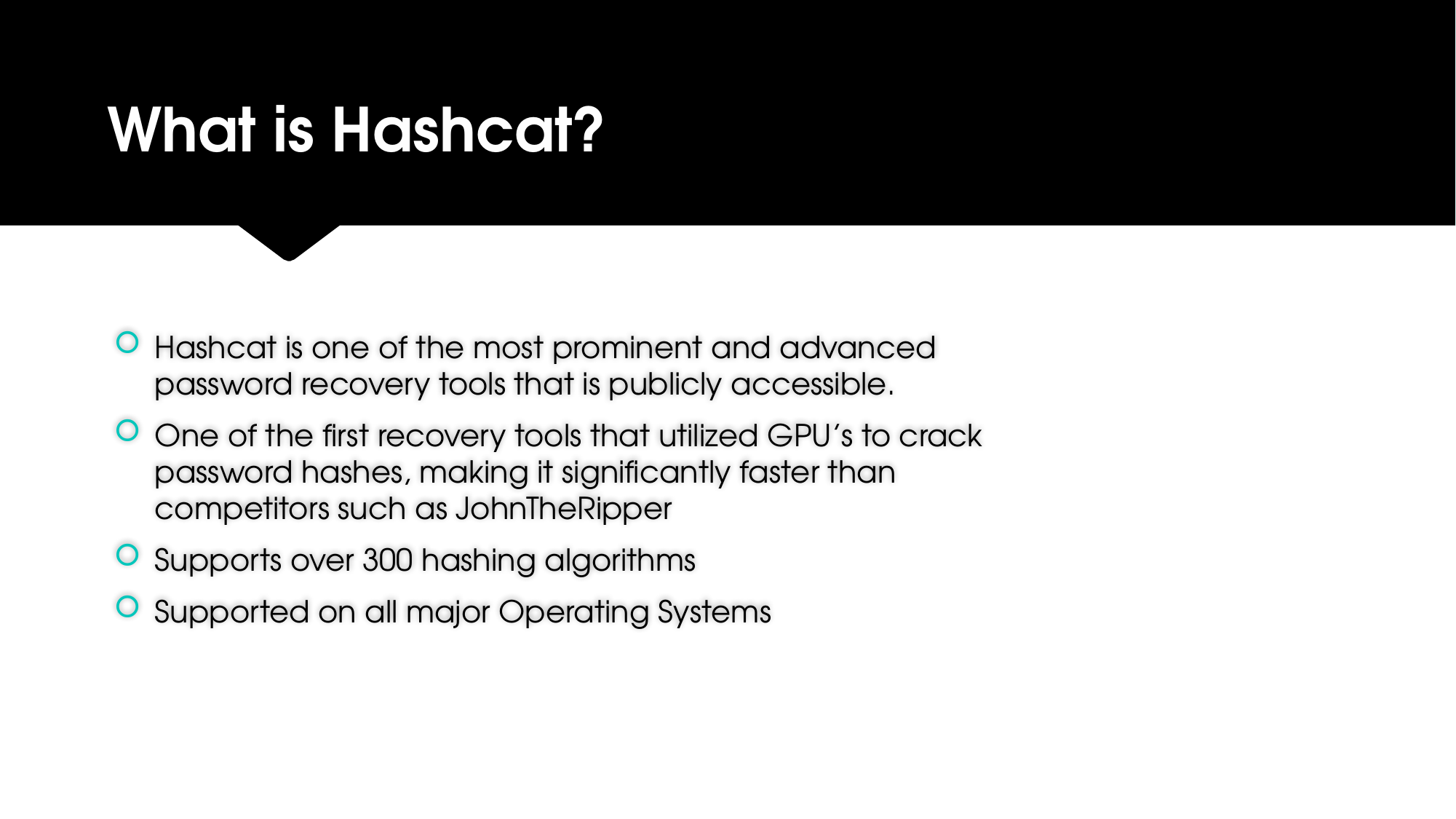

# What is Hashcat?
Hashcat is one of the most prominent and advanced password recovery tools that is publicly accessible.
One of the first recovery tools that utilized GPU’s to crack password hashes, making it significantly faster than competitors such as JohnTheRipper
Supports over 300 hashing algorithms
Supported on all major Operating Systems